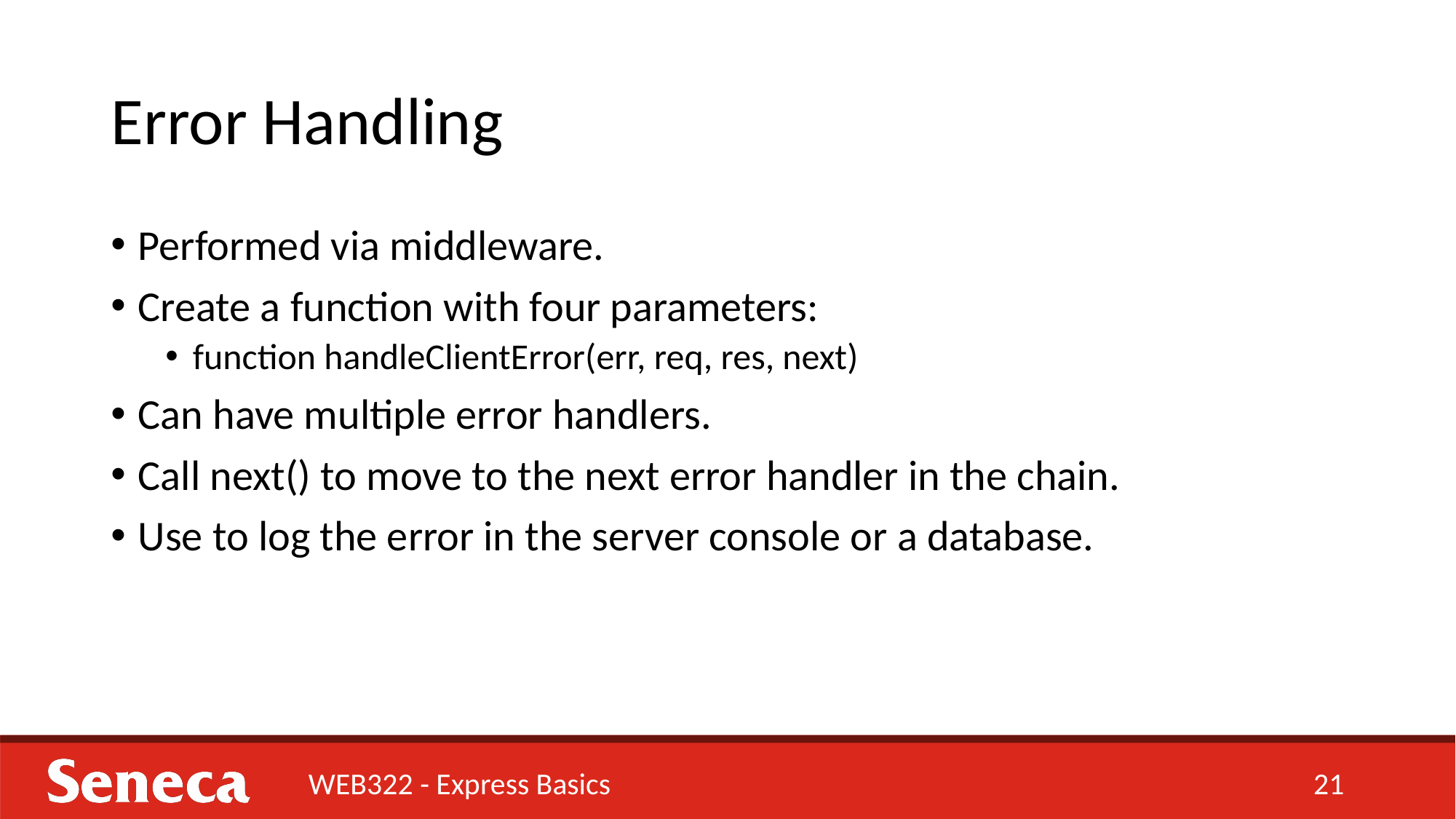

# Error Handling
Performed via middleware.
Create a function with four parameters:
function handleClientError(err, req, res, next)
Can have multiple error handlers.
Call next() to move to the next error handler in the chain.
Use to log the error in the server console or a database.
WEB322 - Express Basics
21